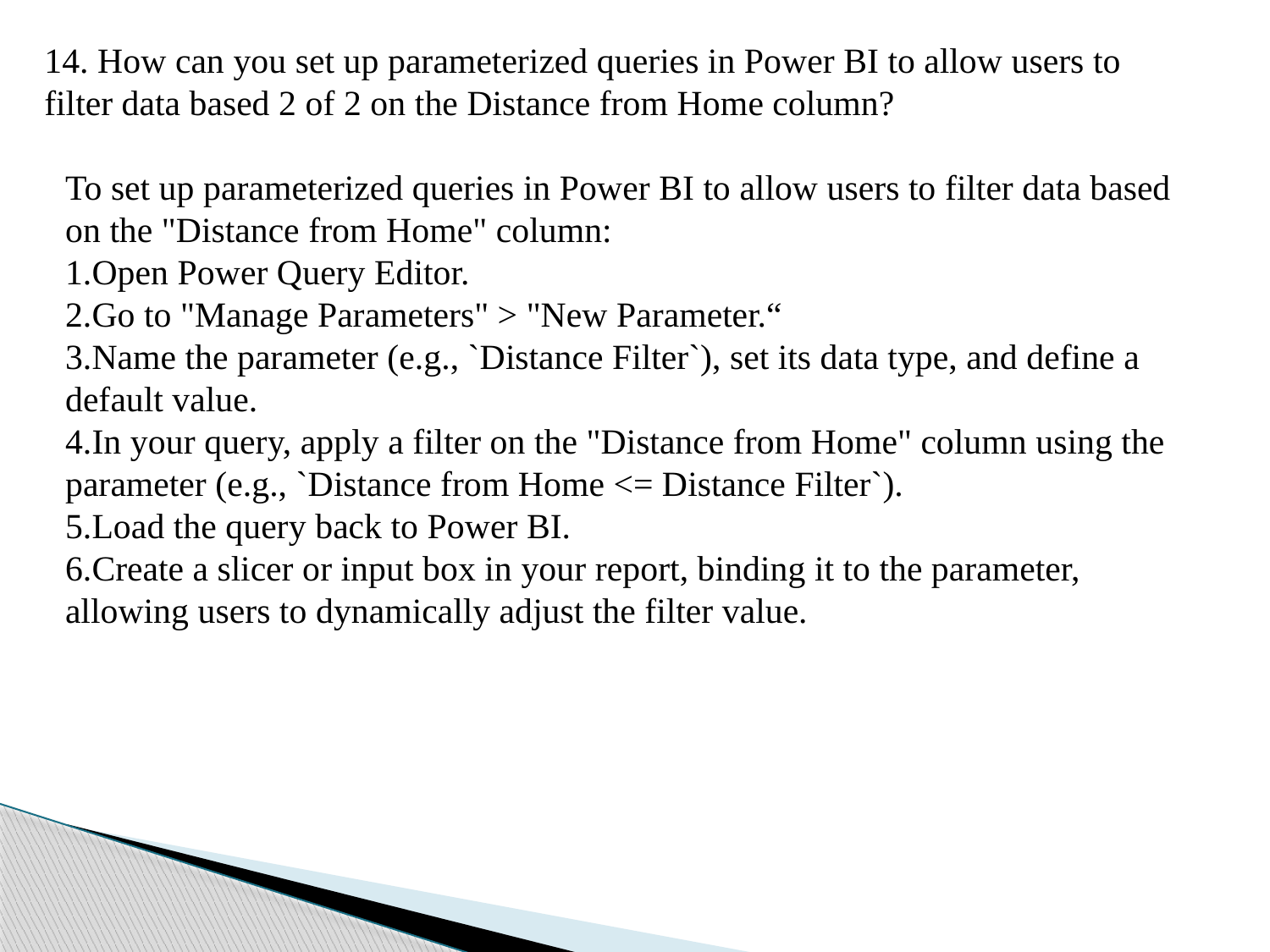

14. How can you set up parameterized queries in Power BI to allow users to filter data based 2 of 2 on the Distance from Home column?
To set up parameterized queries in Power BI to allow users to filter data based on the "Distance from Home" column:
Open Power Query Editor.
Go to "Manage Parameters" > "New Parameter.“
Name the parameter (e.g., `Distance Filter`), set its data type, and define a default value.
In your query, apply a filter on the "Distance from Home" column using the parameter (e.g., `Distance from Home <= Distance Filter`).
Load the query back to Power BI.
Create a slicer or input box in your report, binding it to the parameter, allowing users to dynamically adjust the filter value.